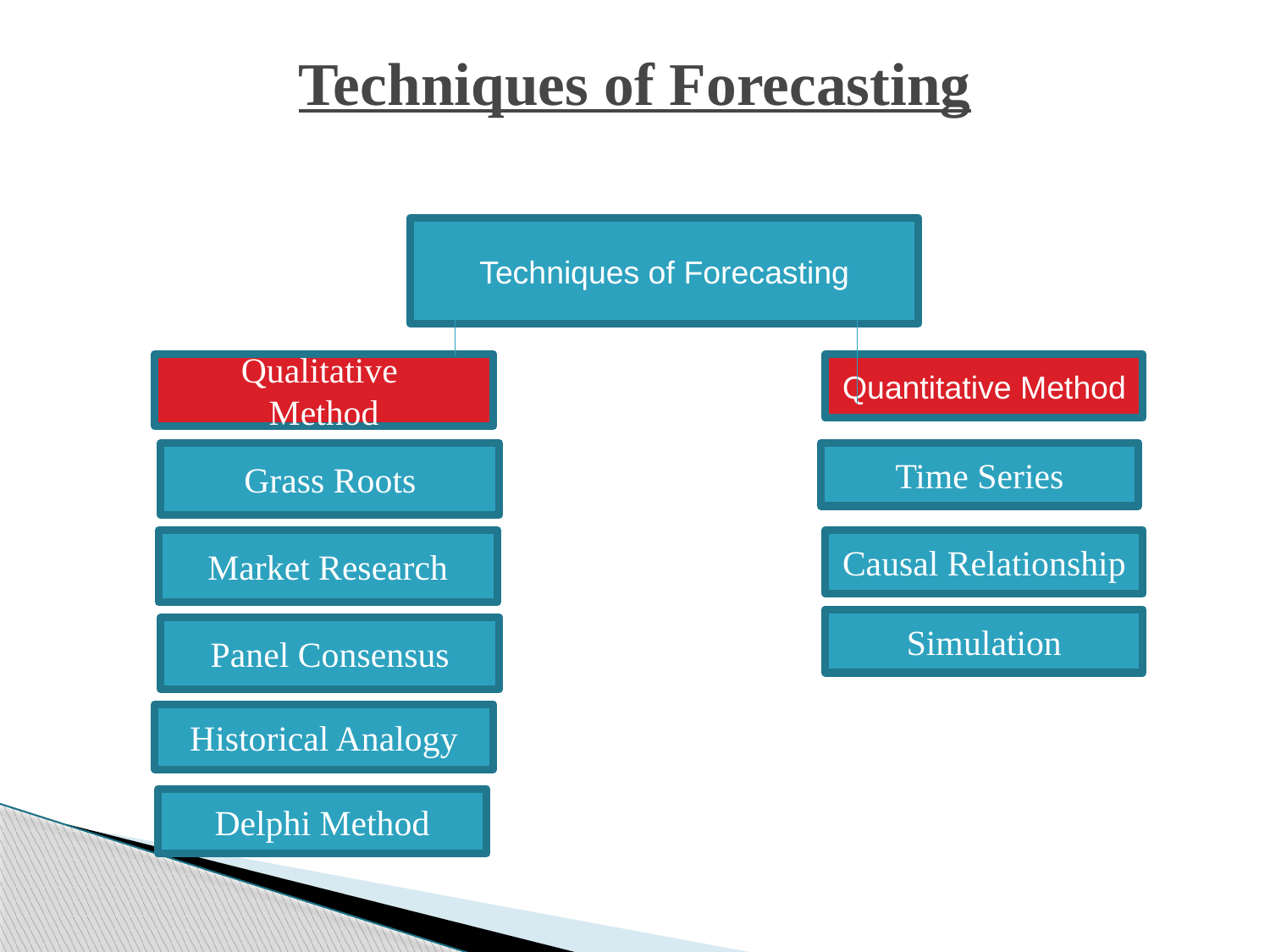

# Techniques of Forecasting

Techniques of Forecasting
Qualitative
Method
Quantitative Method
Time Series
Grass Roots
Market Research
Causal Relationship
Simulation
Panel Consensus
Historical Analogy
Delphi Method